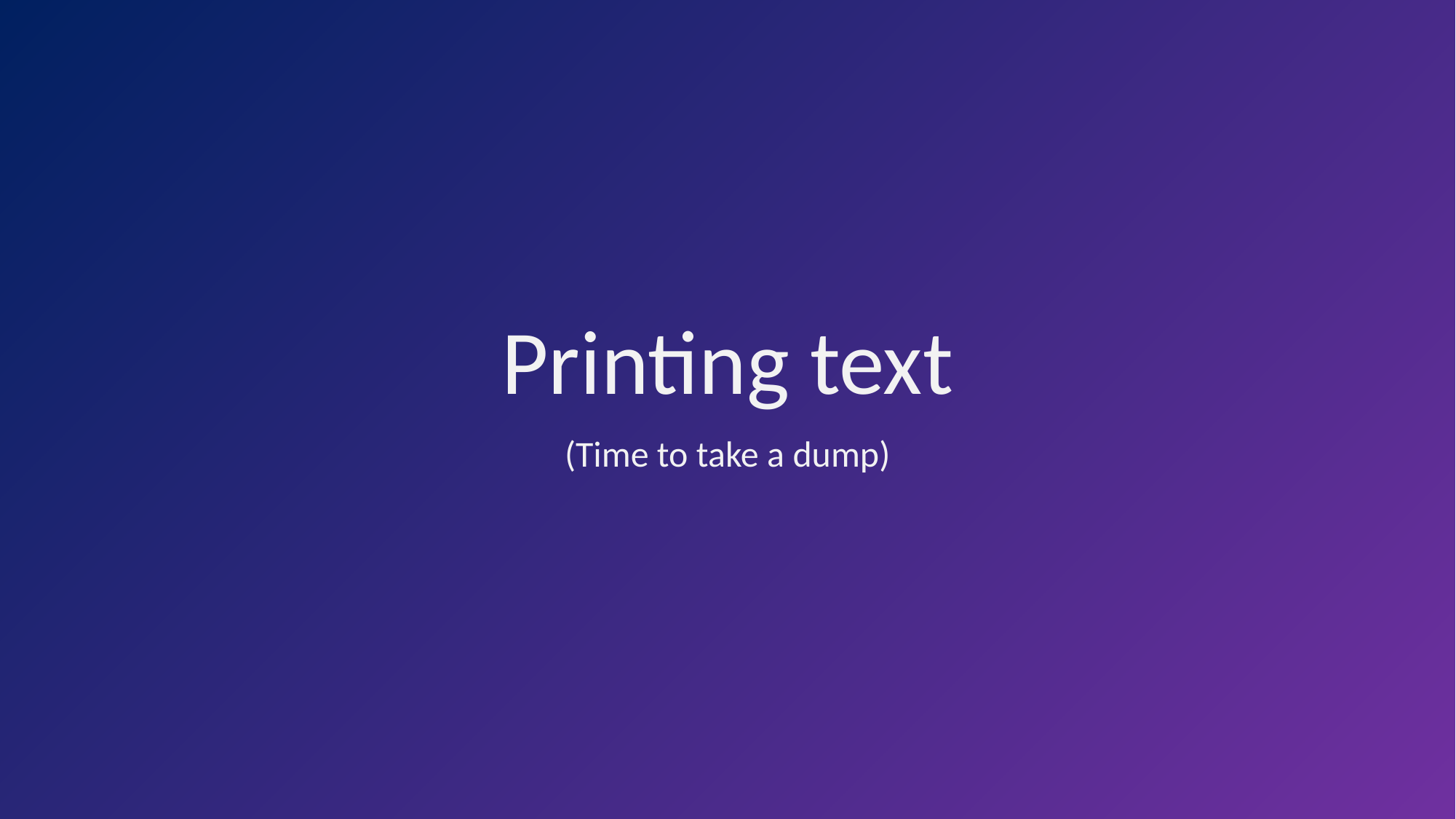

# Printing text
(Time to take a dump)